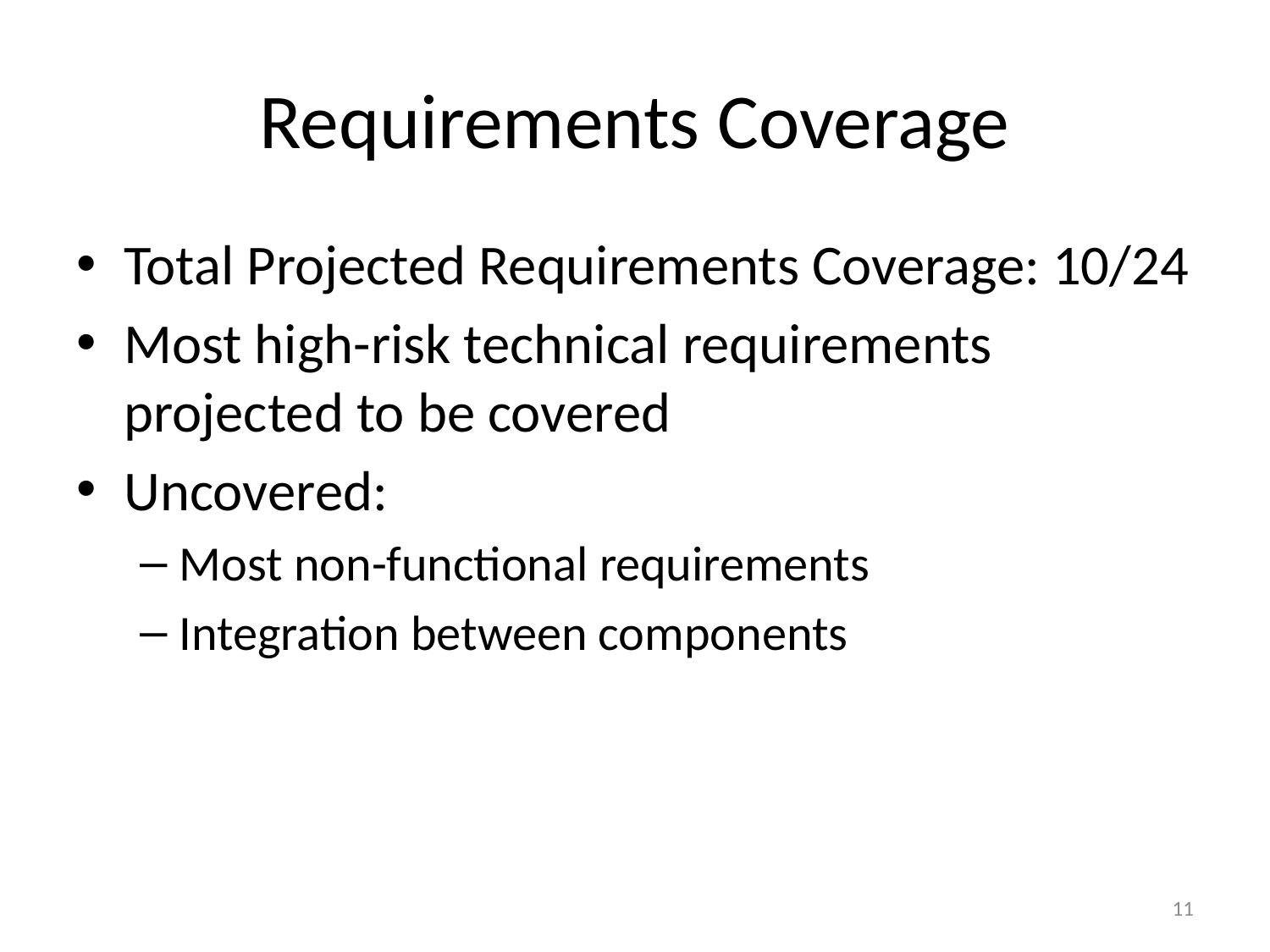

# Requirements Coverage
Total Projected Requirements Coverage: 10/24
Most high-risk technical requirements projected to be covered
Uncovered:
Most non-functional requirements
Integration between components
11